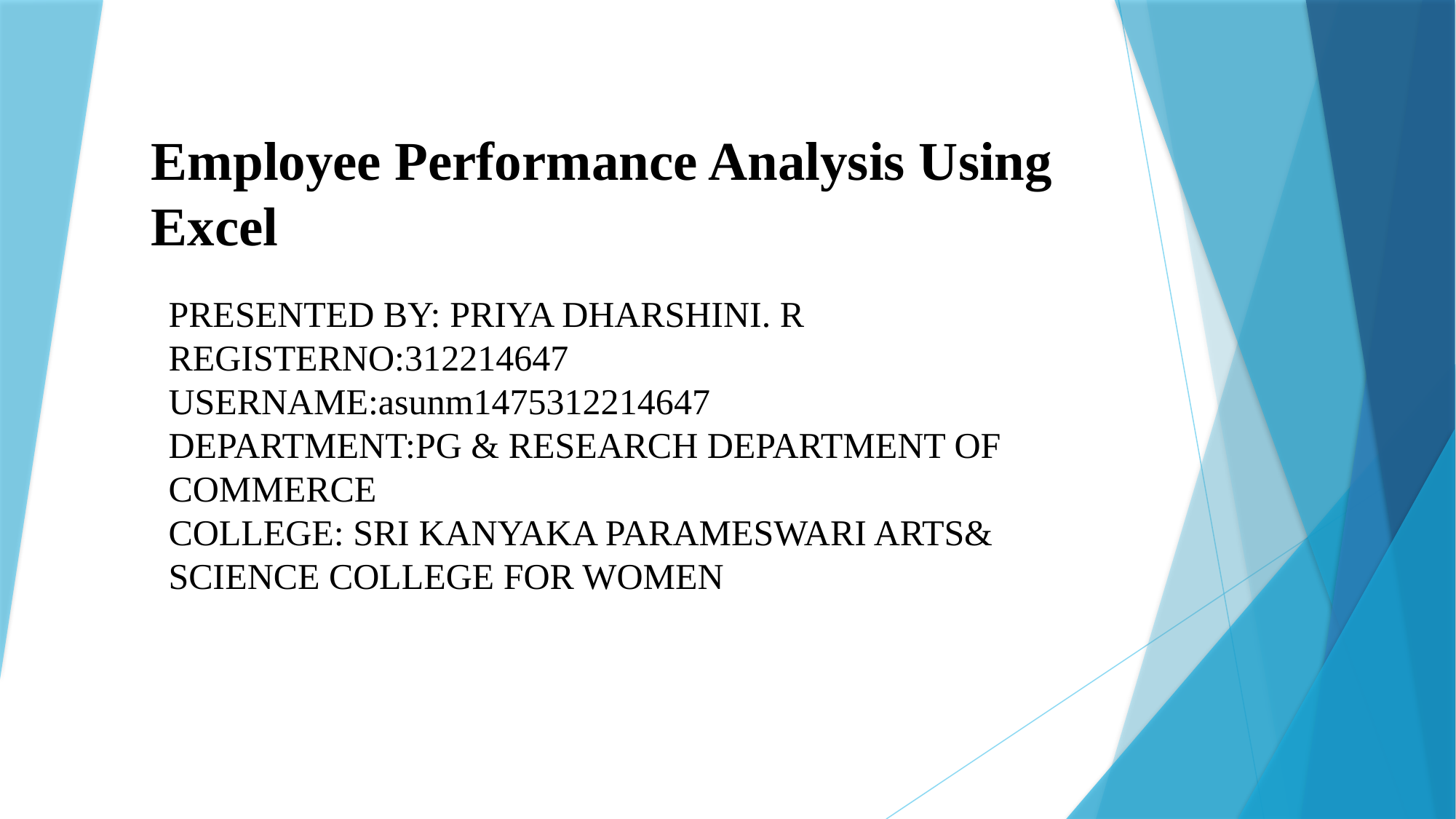

# Employee Performance Analysis Using Excel
PRESENTED BY: PRIYA DHARSHINI. R
REGISTERNO:312214647
USERNAME:asunm1475312214647
DEPARTMENT:PG & RESEARCH DEPARTMENT OF COMMERCE
COLLEGE: SRI KANYAKA PARAMESWARI ARTS& SCIENCE COLLEGE FOR WOMEN